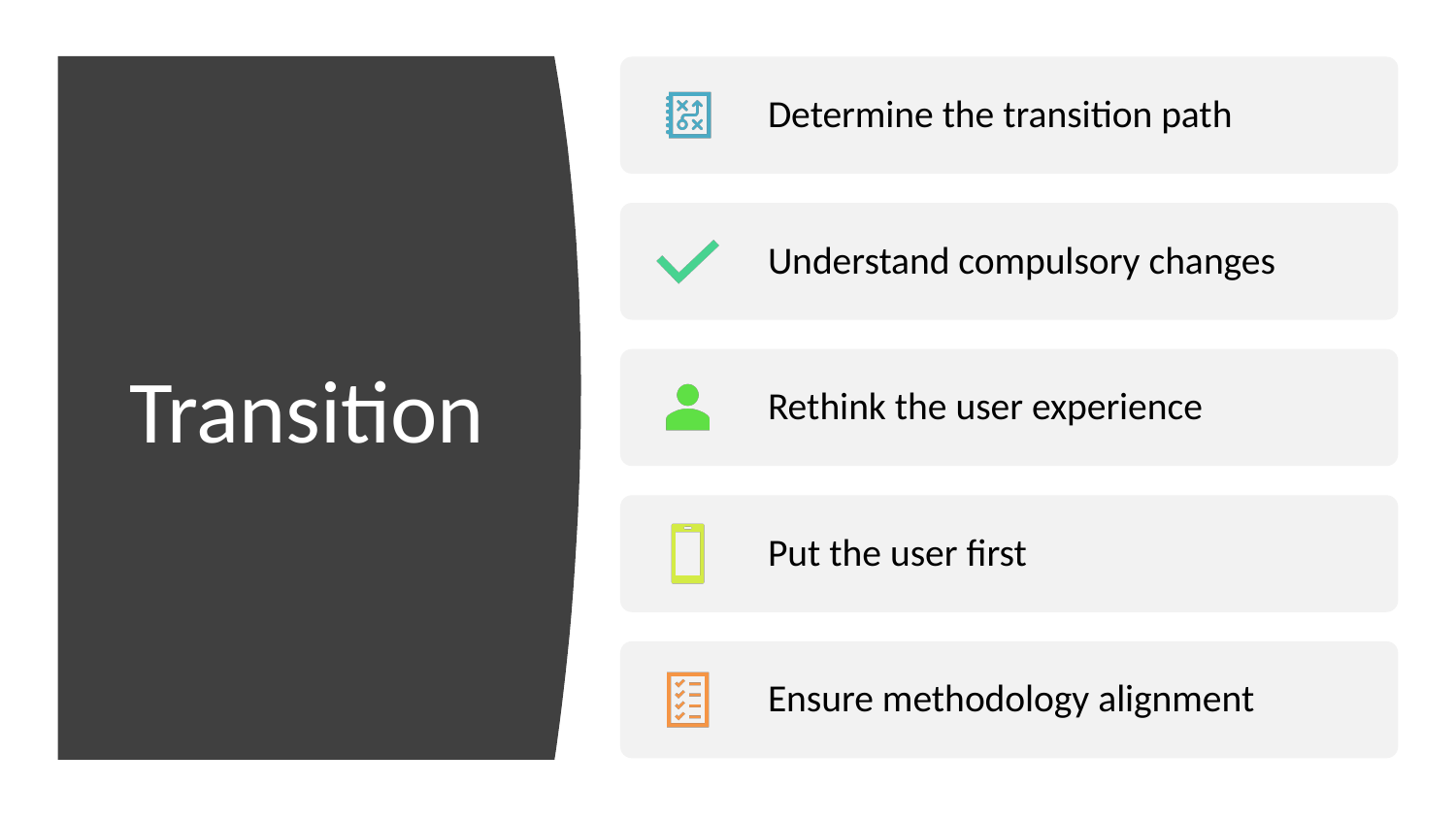

Determine the transition path
Understand compulsory changes
Rethink the user experience
Put the user first
Ensure methodology alignment
# Transition